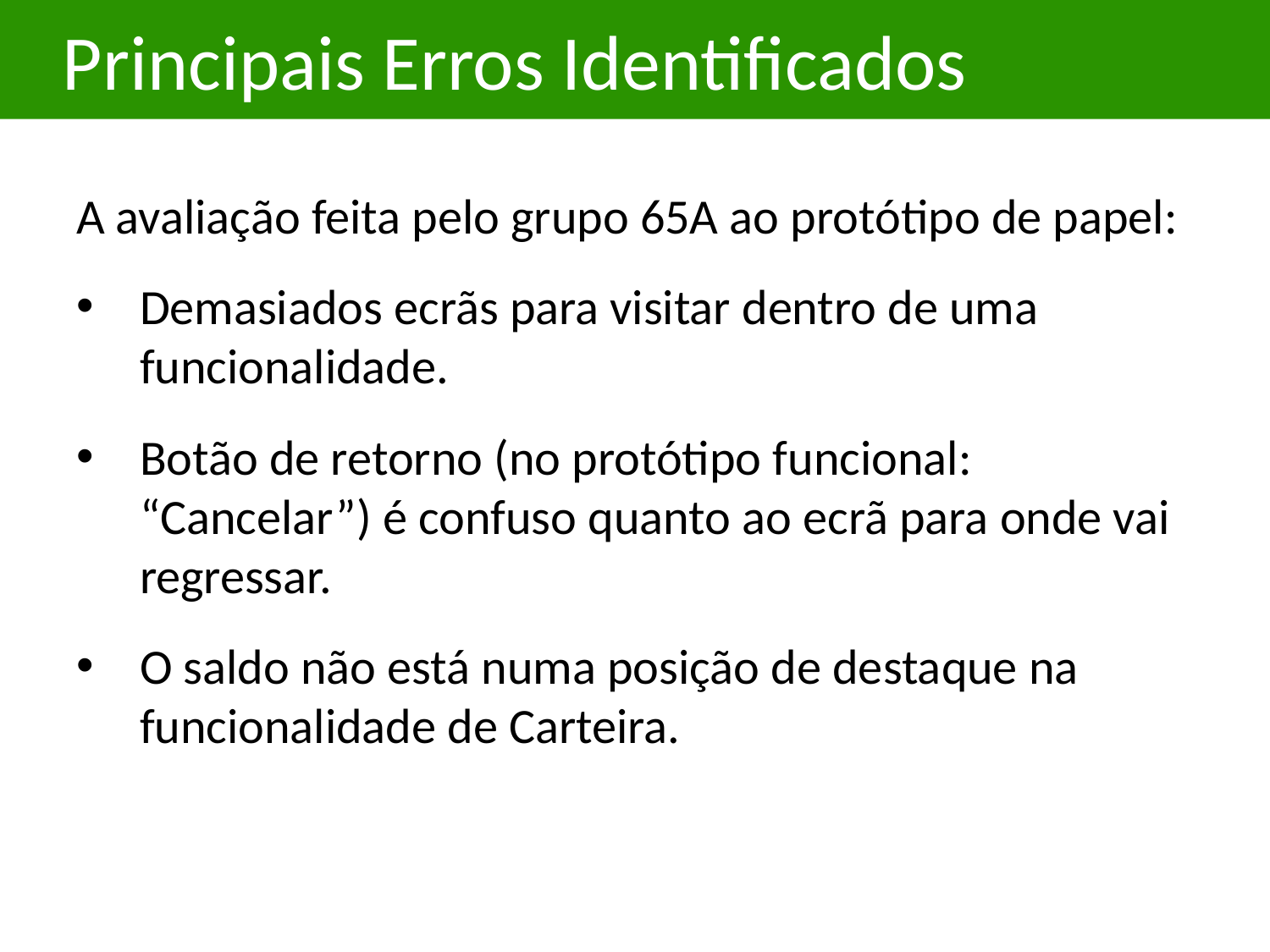

# Principais Erros Identificados
A avaliação feita pelo grupo 65A ao protótipo de papel:
Demasiados ecrãs para visitar dentro de uma funcionalidade.
Botão de retorno (no protótipo funcional: “Cancelar”) é confuso quanto ao ecrã para onde vai regressar.
O saldo não está numa posição de destaque na funcionalidade de Carteira.